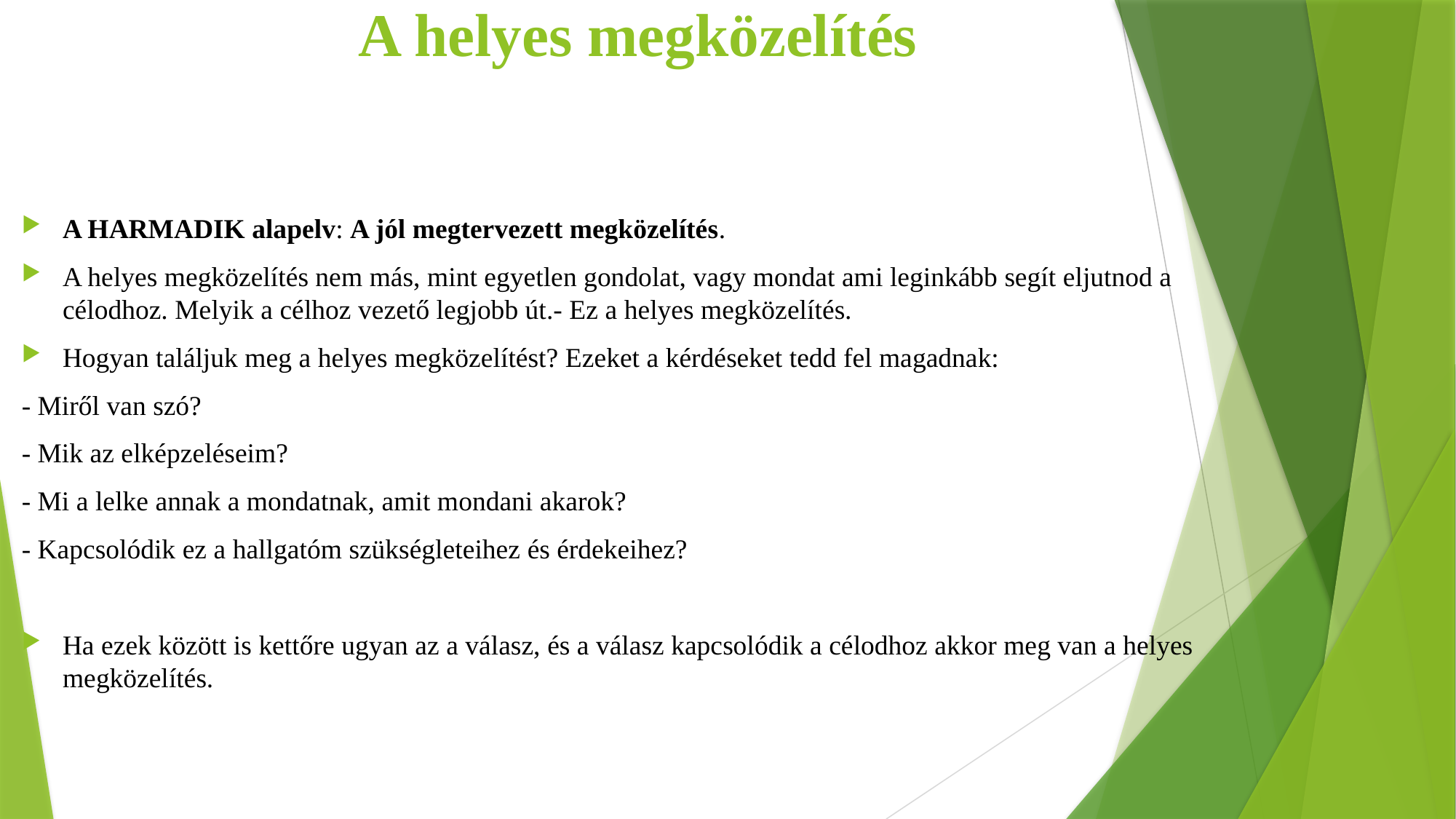

# A helyes megközelítés
A HARMADIK alapelv: A jól megtervezett megközelítés.
A helyes megközelítés nem más, mint egyetlen gondolat, vagy mondat ami leginkább segít eljutnod a célodhoz. Melyik a célhoz vezető legjobb út.- Ez a helyes megközelítés.
Hogyan találjuk meg a helyes megközelítést? Ezeket a kérdéseket tedd fel magadnak:
- Miről van szó?
- Mik az elképzeléseim?
- Mi a lelke annak a mondatnak, amit mondani akarok?
- Kapcsolódik ez a hallgatóm szükségleteihez és érdekeihez?

Ha ezek között is kettőre ugyan az a válasz, és a válasz kapcsolódik a célodhoz akkor meg van a helyes megközelítés.